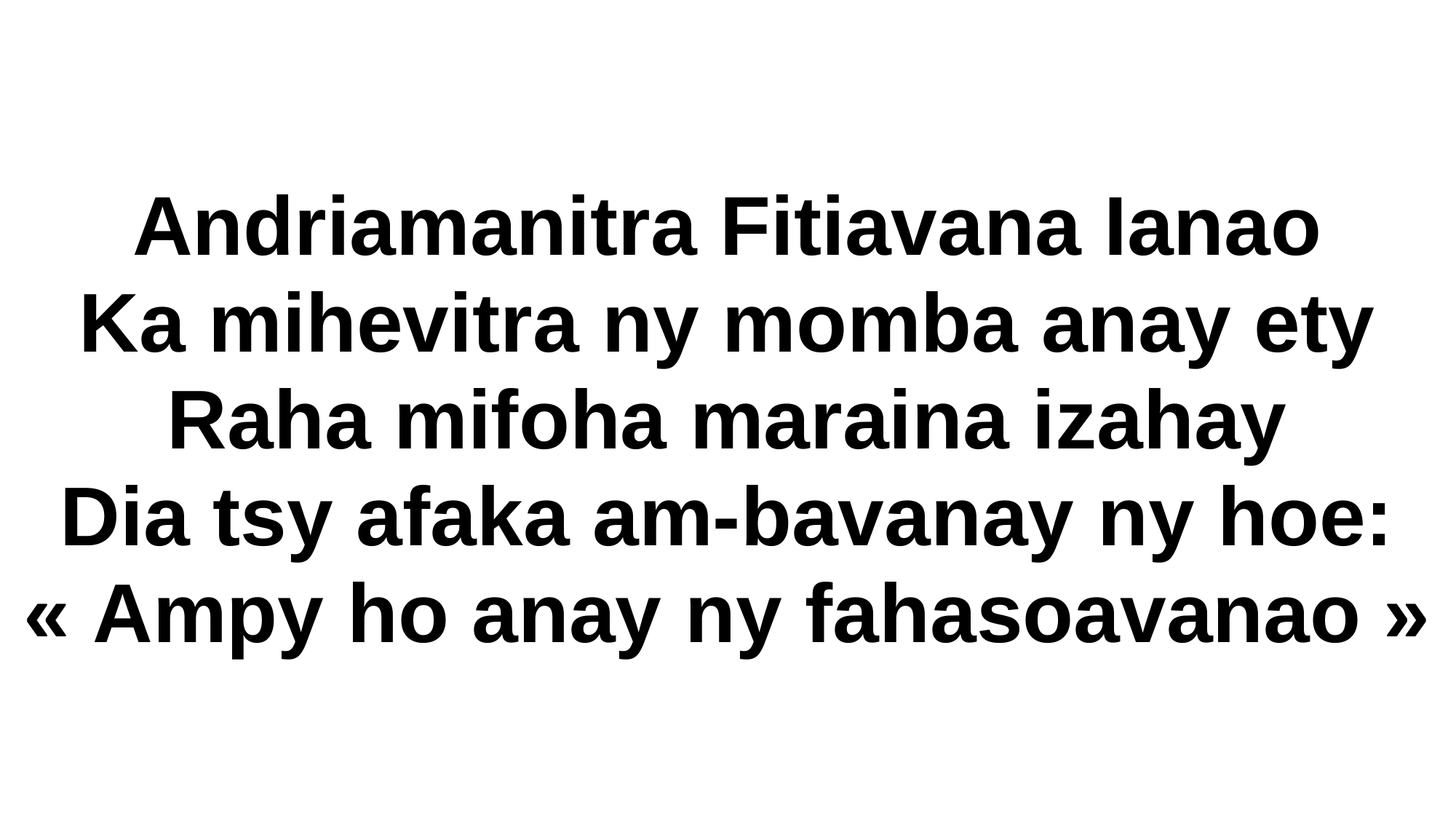

Andriamanitra Fitiavana Ianao
Ka mihevitra ny momba anay ety
Raha mifoha maraina izahay
Dia tsy afaka am-bavanay ny hoe:
« Ampy ho anay ny fahasoavanao »